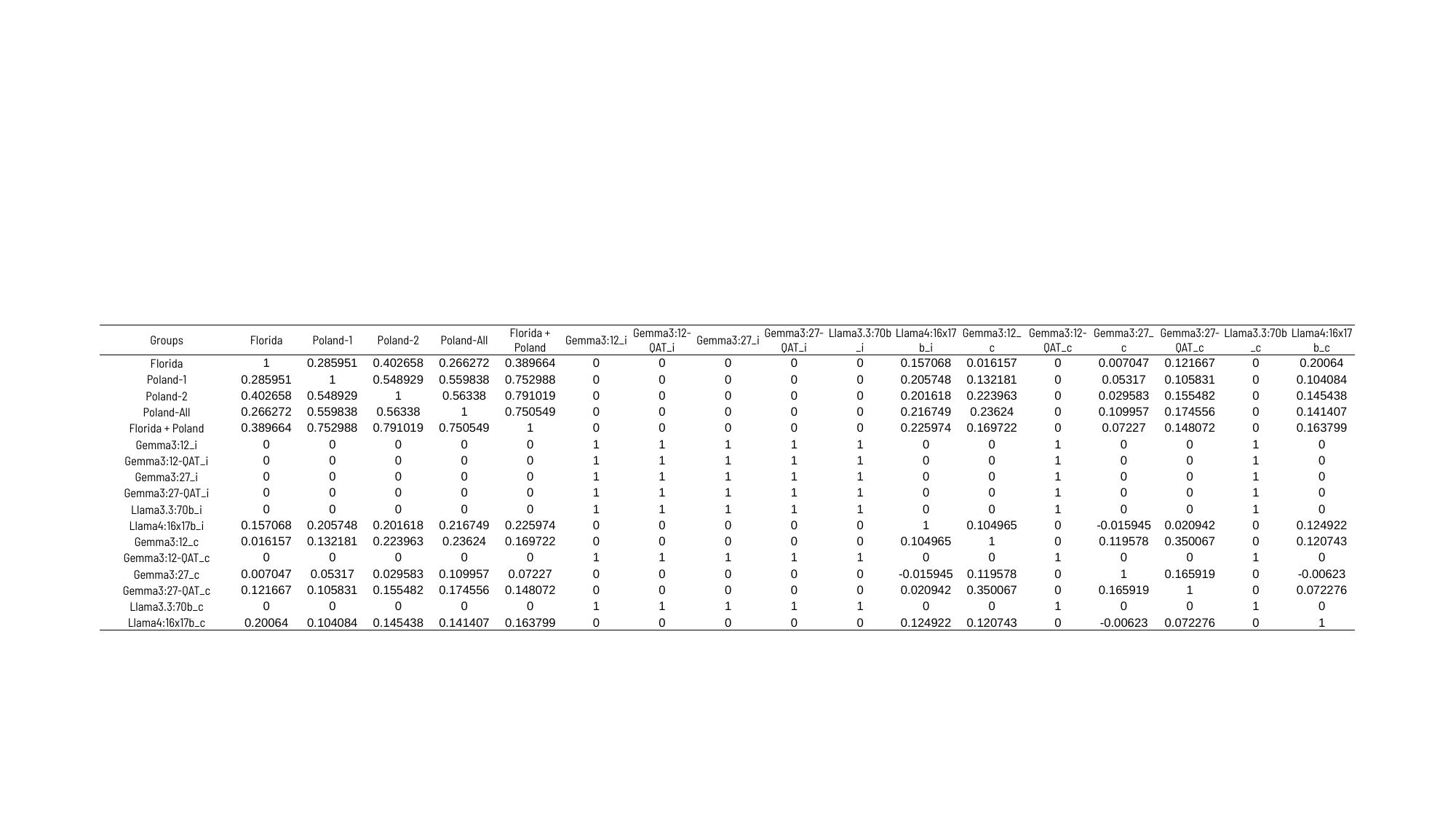

| Groups | Florida | Poland-1 | Poland-2 | Poland-All | Florida + Poland | Gemma3:12\_i | Gemma3:12-QAT\_i | Gemma3:27\_i | Gemma3:27-QAT\_i | Llama3.3:70b\_i | Llama4:16x17b\_i | Gemma3:12\_c | Gemma3:12-QAT\_c | Gemma3:27\_c | Gemma3:27-QAT\_c | Llama3.3:70b\_c | Llama4:16x17b\_c |
| --- | --- | --- | --- | --- | --- | --- | --- | --- | --- | --- | --- | --- | --- | --- | --- | --- | --- |
| Florida | 1 | 0.285951 | 0.402658 | 0.266272 | 0.389664 | 0 | 0 | 0 | 0 | 0 | 0.157068 | 0.016157 | 0 | 0.007047 | 0.121667 | 0 | 0.20064 |
| Poland-1 | 0.285951 | 1 | 0.548929 | 0.559838 | 0.752988 | 0 | 0 | 0 | 0 | 0 | 0.205748 | 0.132181 | 0 | 0.05317 | 0.105831 | 0 | 0.104084 |
| Poland-2 | 0.402658 | 0.548929 | 1 | 0.56338 | 0.791019 | 0 | 0 | 0 | 0 | 0 | 0.201618 | 0.223963 | 0 | 0.029583 | 0.155482 | 0 | 0.145438 |
| Poland-All | 0.266272 | 0.559838 | 0.56338 | 1 | 0.750549 | 0 | 0 | 0 | 0 | 0 | 0.216749 | 0.23624 | 0 | 0.109957 | 0.174556 | 0 | 0.141407 |
| Florida + Poland | 0.389664 | 0.752988 | 0.791019 | 0.750549 | 1 | 0 | 0 | 0 | 0 | 0 | 0.225974 | 0.169722 | 0 | 0.07227 | 0.148072 | 0 | 0.163799 |
| Gemma3:12\_i | 0 | 0 | 0 | 0 | 0 | 1 | 1 | 1 | 1 | 1 | 0 | 0 | 1 | 0 | 0 | 1 | 0 |
| Gemma3:12-QAT\_i | 0 | 0 | 0 | 0 | 0 | 1 | 1 | 1 | 1 | 1 | 0 | 0 | 1 | 0 | 0 | 1 | 0 |
| Gemma3:27\_i | 0 | 0 | 0 | 0 | 0 | 1 | 1 | 1 | 1 | 1 | 0 | 0 | 1 | 0 | 0 | 1 | 0 |
| Gemma3:27-QAT\_i | 0 | 0 | 0 | 0 | 0 | 1 | 1 | 1 | 1 | 1 | 0 | 0 | 1 | 0 | 0 | 1 | 0 |
| Llama3.3:70b\_i | 0 | 0 | 0 | 0 | 0 | 1 | 1 | 1 | 1 | 1 | 0 | 0 | 1 | 0 | 0 | 1 | 0 |
| Llama4:16x17b\_i | 0.157068 | 0.205748 | 0.201618 | 0.216749 | 0.225974 | 0 | 0 | 0 | 0 | 0 | 1 | 0.104965 | 0 | -0.015945 | 0.020942 | 0 | 0.124922 |
| Gemma3:12\_c | 0.016157 | 0.132181 | 0.223963 | 0.23624 | 0.169722 | 0 | 0 | 0 | 0 | 0 | 0.104965 | 1 | 0 | 0.119578 | 0.350067 | 0 | 0.120743 |
| Gemma3:12-QAT\_c | 0 | 0 | 0 | 0 | 0 | 1 | 1 | 1 | 1 | 1 | 0 | 0 | 1 | 0 | 0 | 1 | 0 |
| Gemma3:27\_c | 0.007047 | 0.05317 | 0.029583 | 0.109957 | 0.07227 | 0 | 0 | 0 | 0 | 0 | -0.015945 | 0.119578 | 0 | 1 | 0.165919 | 0 | -0.00623 |
| Gemma3:27-QAT\_c | 0.121667 | 0.105831 | 0.155482 | 0.174556 | 0.148072 | 0 | 0 | 0 | 0 | 0 | 0.020942 | 0.350067 | 0 | 0.165919 | 1 | 0 | 0.072276 |
| Llama3.3:70b\_c | 0 | 0 | 0 | 0 | 0 | 1 | 1 | 1 | 1 | 1 | 0 | 0 | 1 | 0 | 0 | 1 | 0 |
| Llama4:16x17b\_c | 0.20064 | 0.104084 | 0.145438 | 0.141407 | 0.163799 | 0 | 0 | 0 | 0 | 0 | 0.124922 | 0.120743 | 0 | -0.00623 | 0.072276 | 0 | 1 |